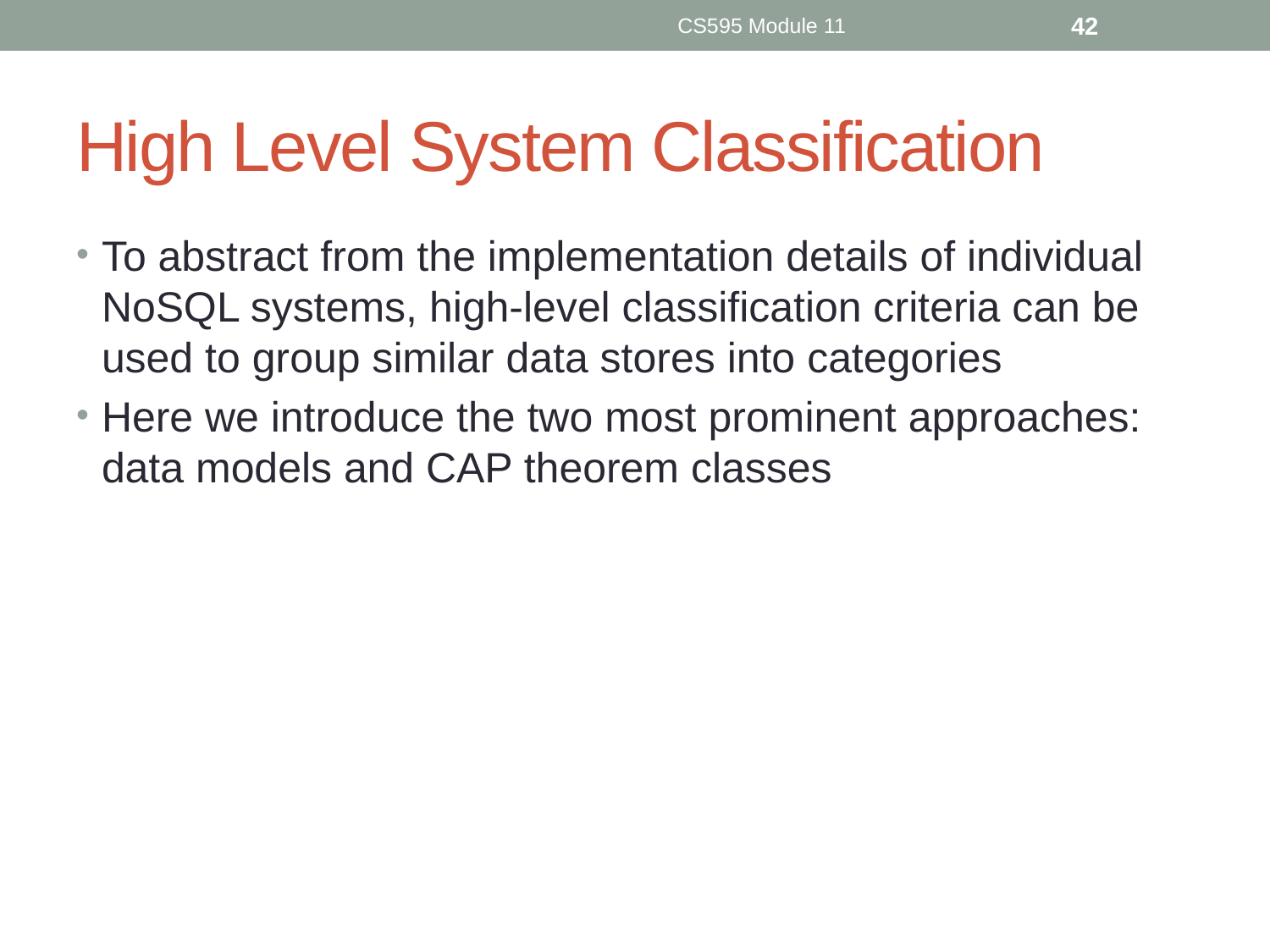

CS595 Module 11
42
# High Level System Classification
To abstract from the implementation details of individual NoSQL systems, high-level classification criteria can be used to group similar data stores into categories
Here we introduce the two most prominent approaches: data models and CAP theorem classes